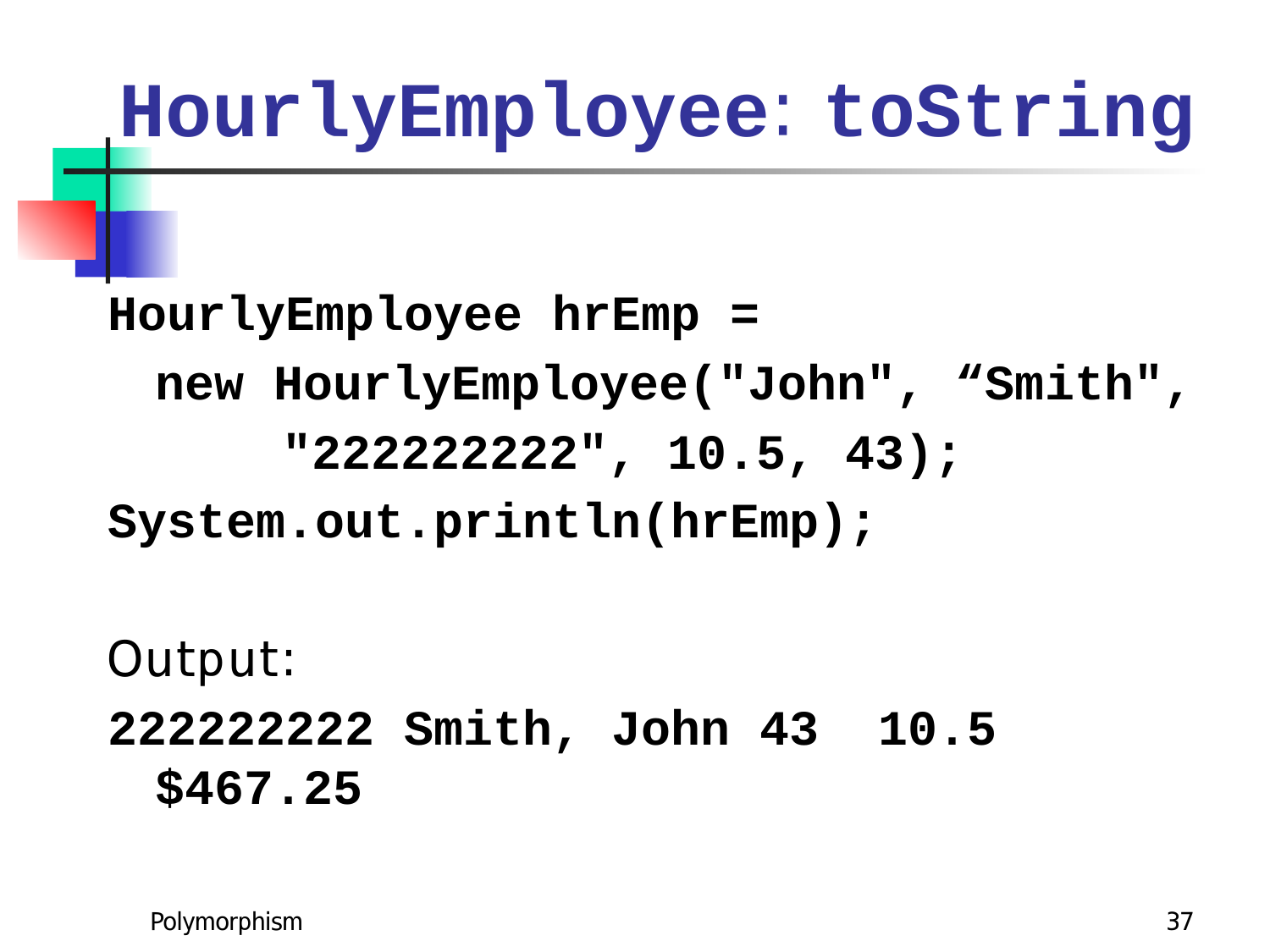

# HourlyEmployee: toString
HourlyEmployee hrEmp =
	new HourlyEmployee("John", “Smith",
		"222222222", 10.5, 43);
System.out.println(hrEmp);

Output:
222222222 Smith, John 43  10.5 $467.25
Polymorphism
37